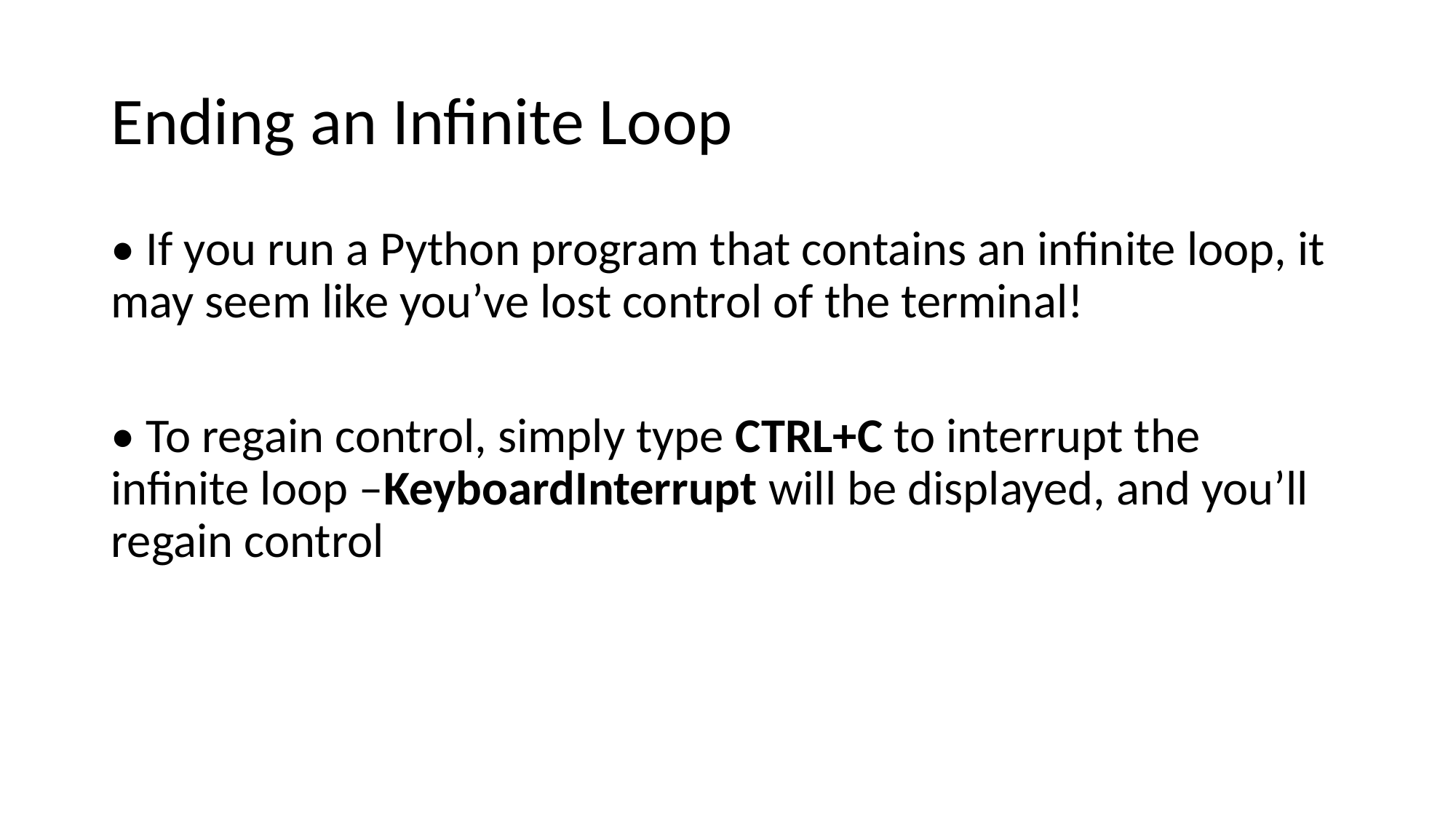

# Ending an Infinite Loop
• If you run a Python program that contains an infinite loop, it may seem like you’ve lost control of the terminal!

• To regain control, simply type CTRL+C to interrupt the infinite loop –KeyboardInterrupt will be displayed, and you’ll regain control